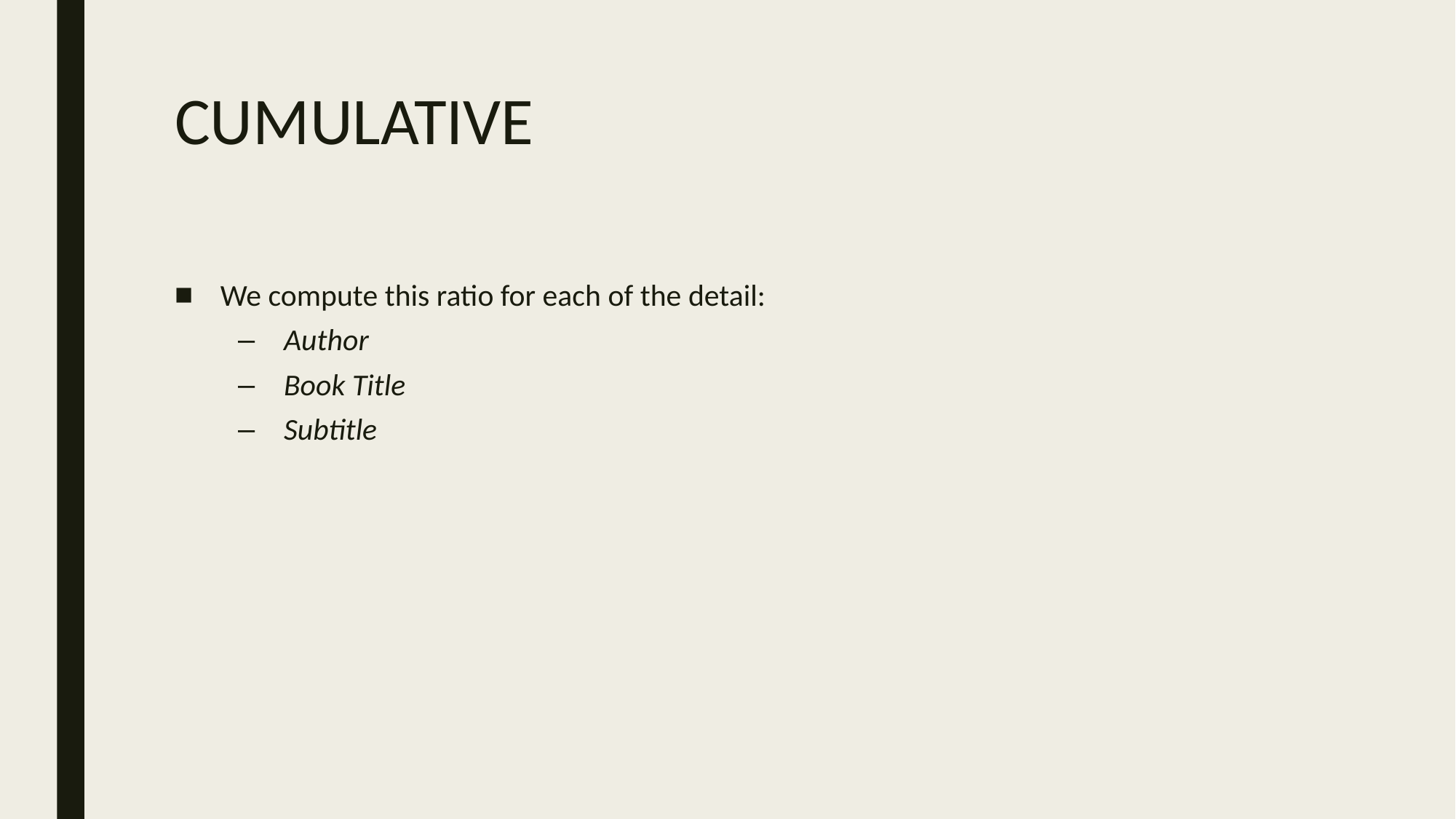

# CUMULATIVE
We compute this ratio for each of the detail:
Author
Book Title
Subtitle